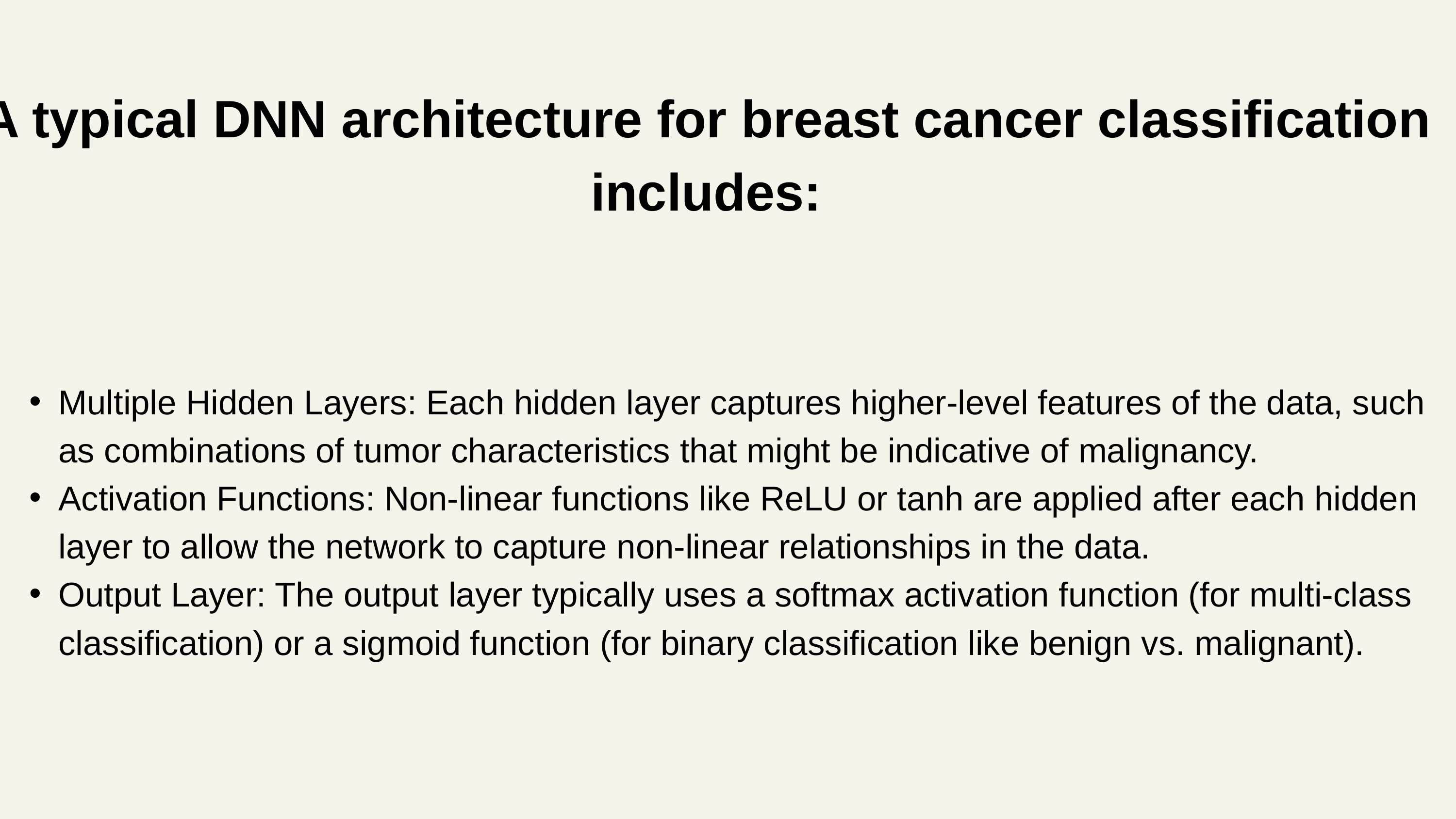

A typical DNN architecture for breast cancer classification includes:

Multiple Hidden Layers: Each hidden layer captures higher-level features of the data, such as combinations of tumor characteristics that might be indicative of malignancy.
Activation Functions: Non-linear functions like ReLU or tanh are applied after each hidden layer to allow the network to capture non-linear relationships in the data.
Output Layer: The output layer typically uses a softmax activation function (for multi-class classification) or a sigmoid function (for binary classification like benign vs. malignant).